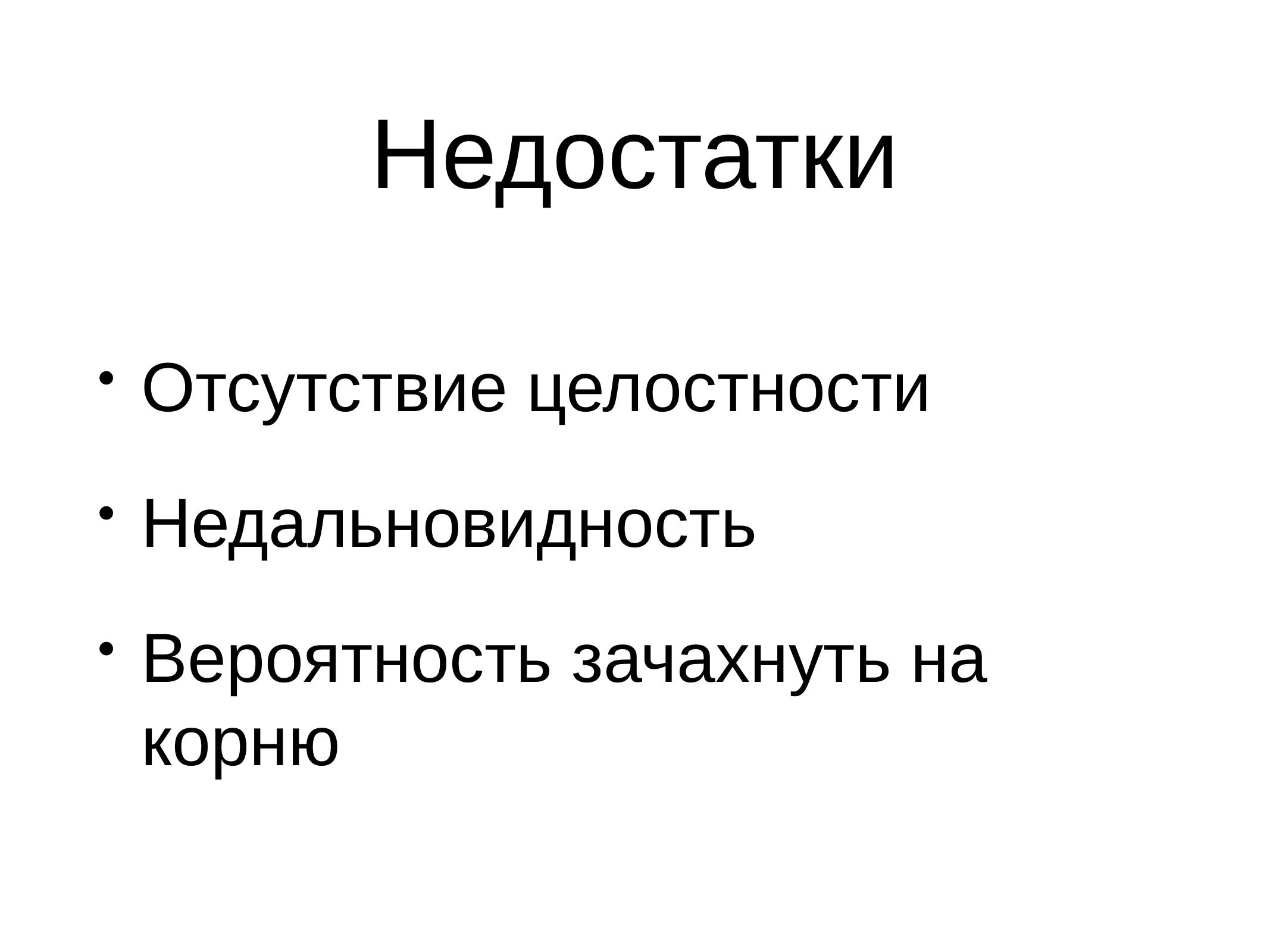

# Недостатки
Отсутствие целостности
Недальновидность
Вероятность зачахнуть на корню